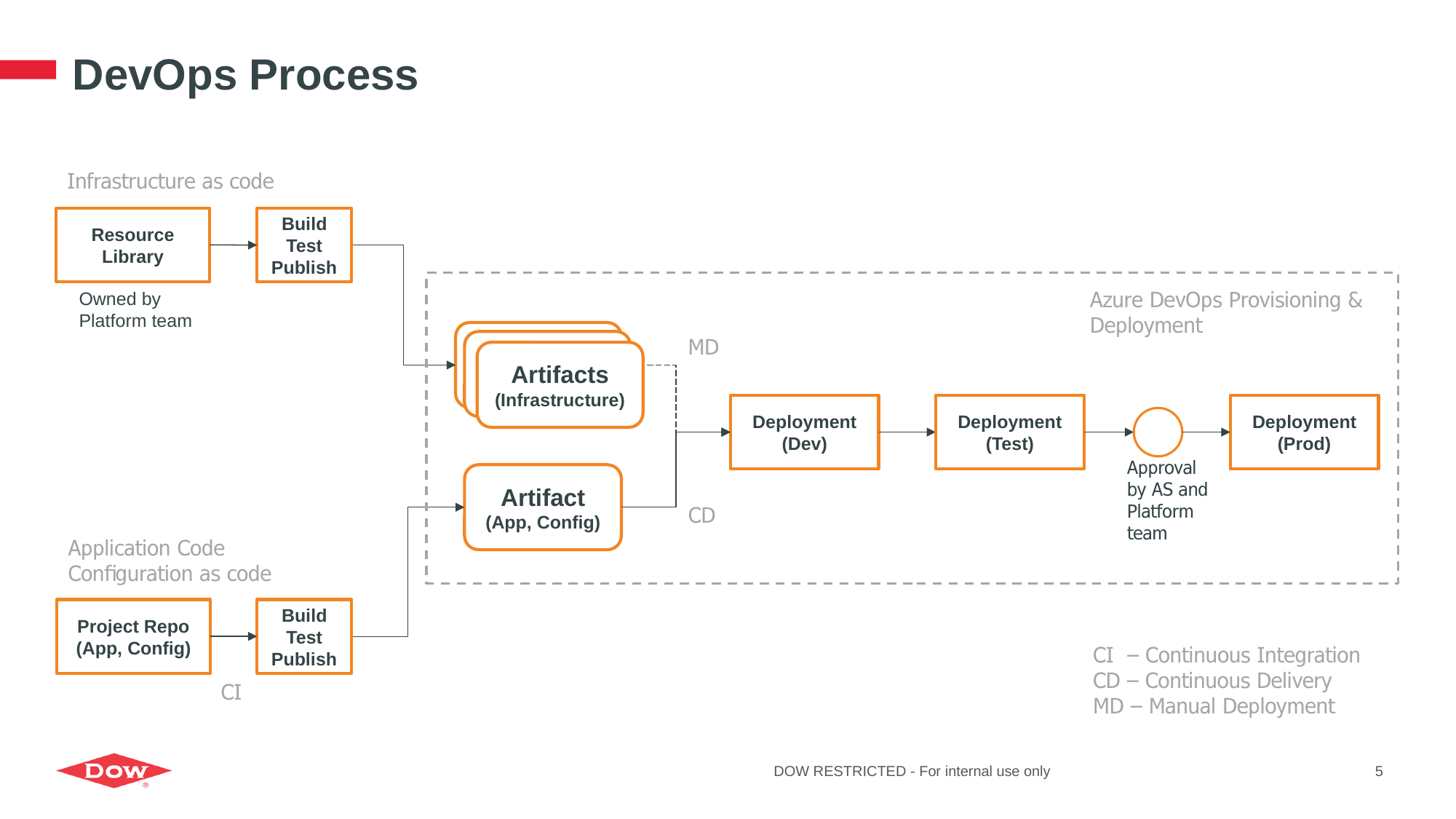

# DevOps Process
Infrastructure as code
Resource Library
Build
Test
Publish

Azure DevOps Provisioning & Deployment
Owned by Platform team
Artifacts
(Infrastructure)
MD
Artifacts
(Infrastructure)
Artifacts
(Infrastructure)
Deployment
(Dev)
Deployment
(Test)
Deployment
(Prod)

Approval
by AS and Platform team
Artifact
(App, Config)
CD
Application Code
Configuration as code
Project Repo
(App, Config)
Build
Test
Publish
CI  – Continuous Integration
CD – Continuous Delivery
MD – Manual Deployment
CI
DOW RESTRICTED - For internal use only
5